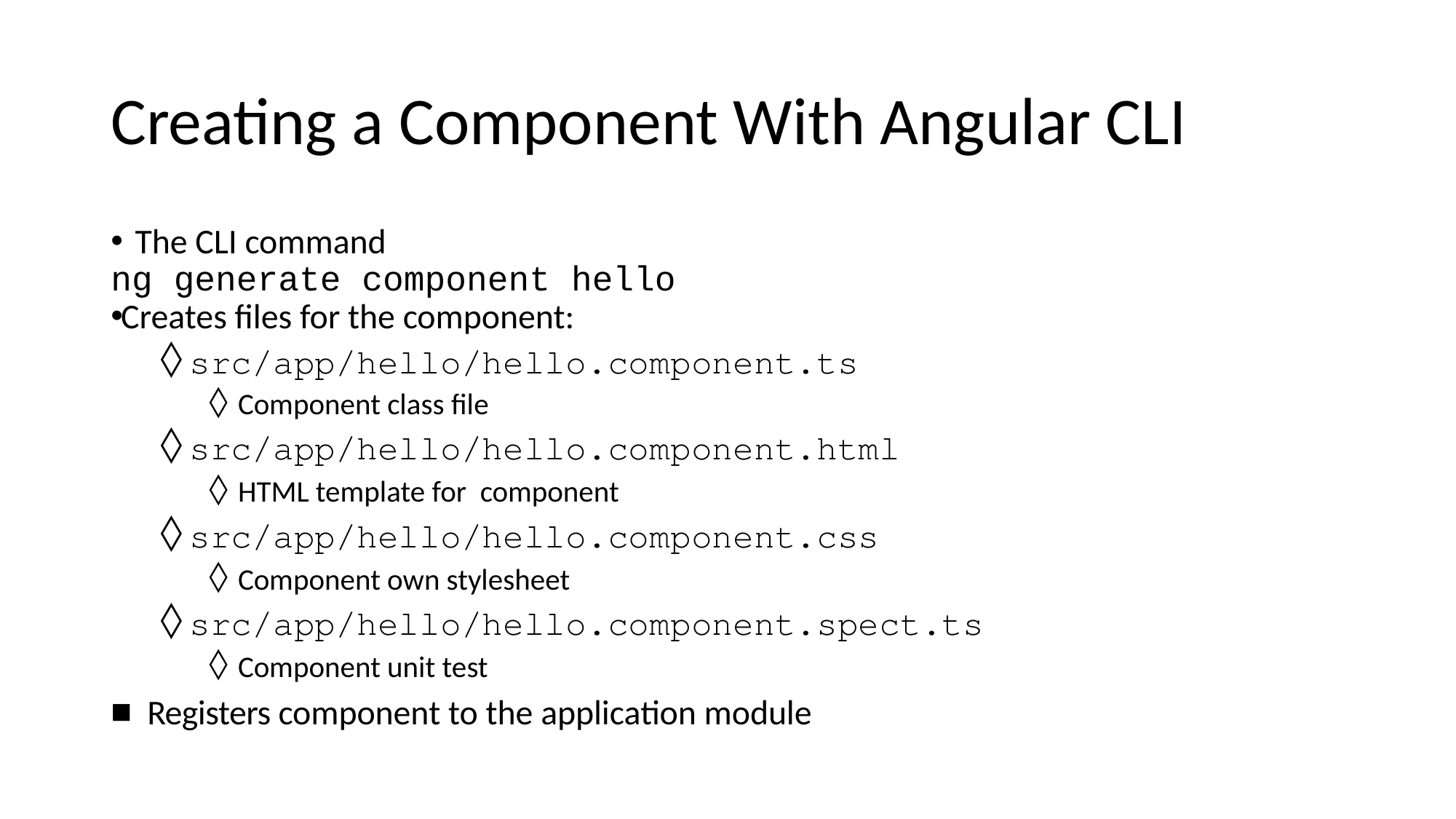

# Creating a Component With Angular CLI
The CLI command
ng generate component hello
Creates files for the component:
src/app/hello/hello.component.ts
Component class file
src/app/hello/hello.component.html
HTML template for  component
src/app/hello/hello.component.css
Component own stylesheet
src/app/hello/hello.component.spect.ts
Component unit test
Registers component to the application module